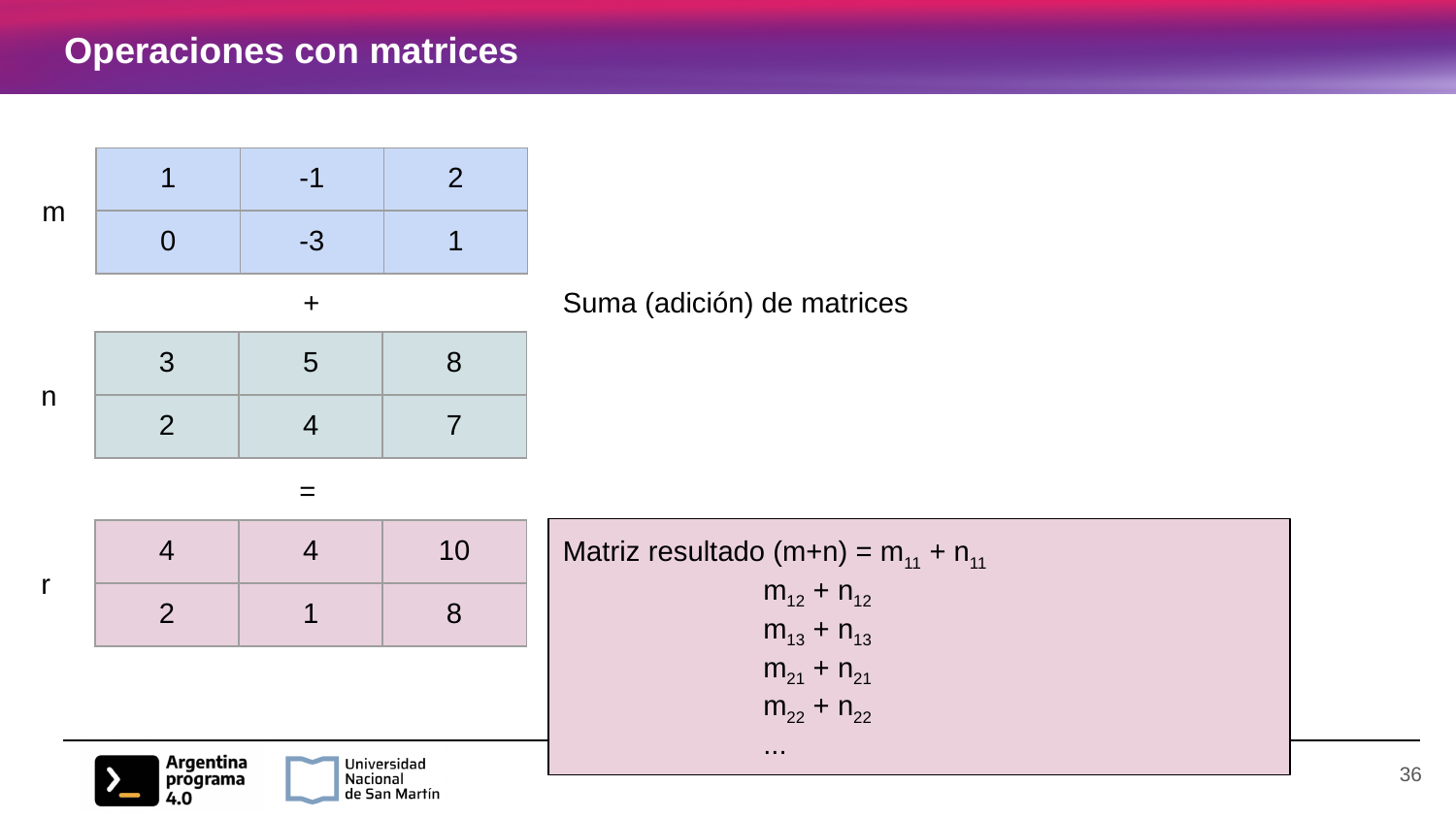

# Operaciones con matrices
| 1 | -1 | 2 |
| --- | --- | --- |
| 0 | -3 | 1 |
m
+
Suma (adición) de matrices
| 3 | 5 | 8 |
| --- | --- | --- |
| 2 | 4 | 7 |
n
=
Matriz resultado (m+n) = m11 + n11
                         m12 + n12
                         m13 + n13
                         m21 + n21
                         m22 + n22
                         ...
| 4 | 4 | 10 |
| --- | --- | --- |
| 2 | 1 | 8 |
r
36